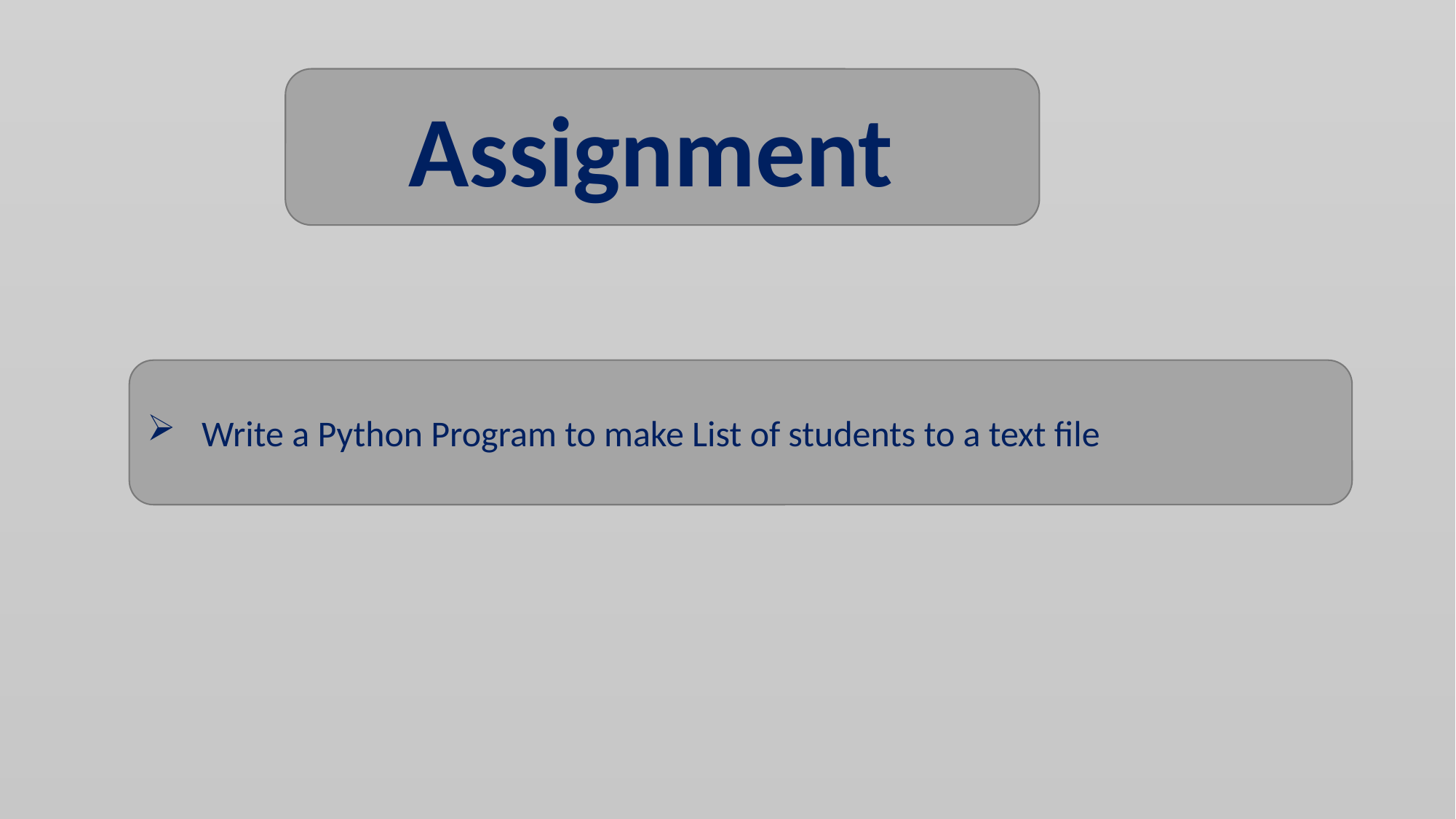

Assignment
Write a Python Program to make List of students to a text file